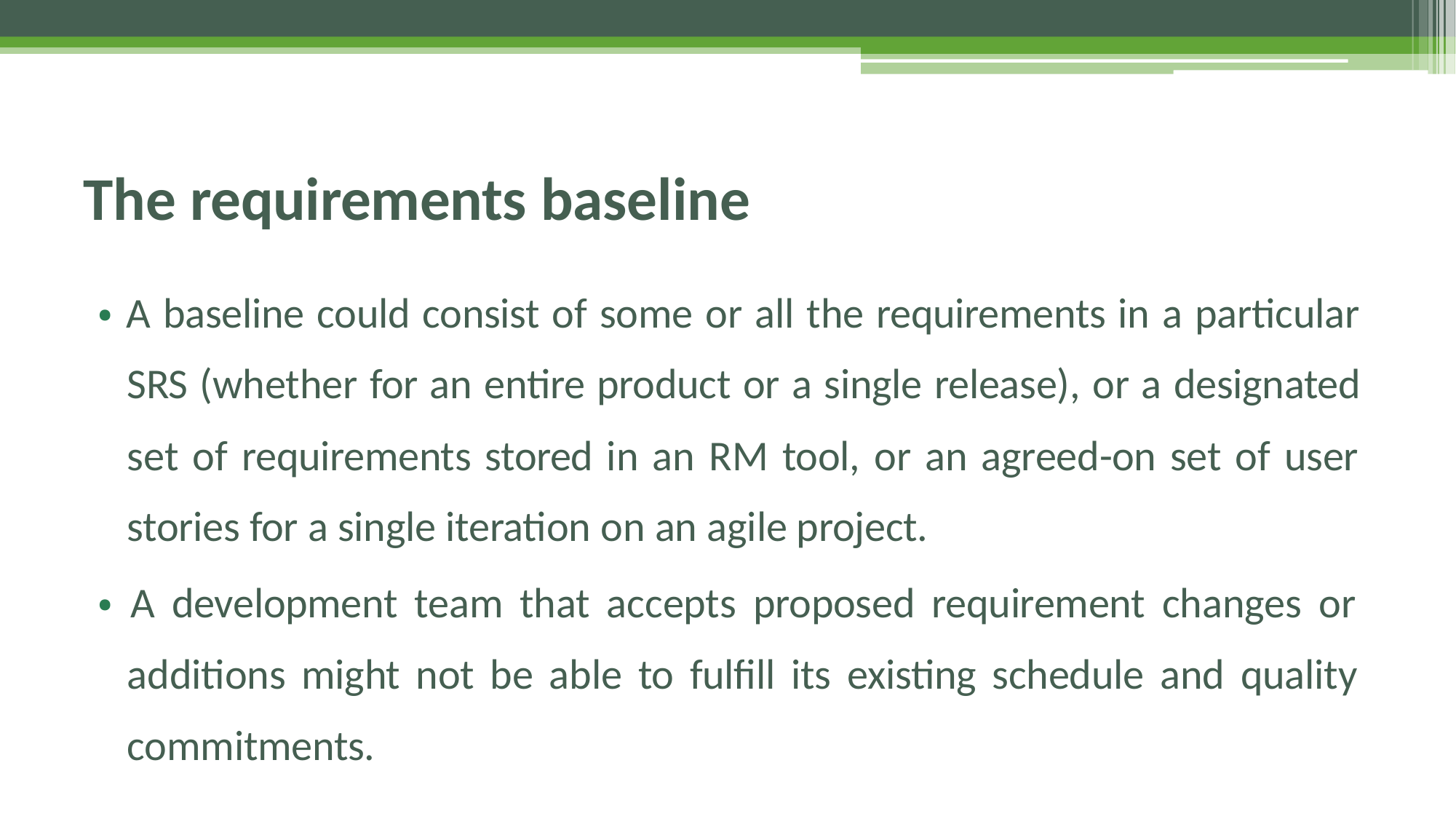

# The requirements baseline
• A baseline could consist of some or all the requirements in a particular  SRS (whether for an entire product or a single release), or a designated  set of requirements stored in an RM tool, or an agreed-on set of user  stories for a single iteration on an agile project.
• A development team that accepts proposed requirement changes or  additions might not be able to fulfill its existing schedule and quality  commitments.